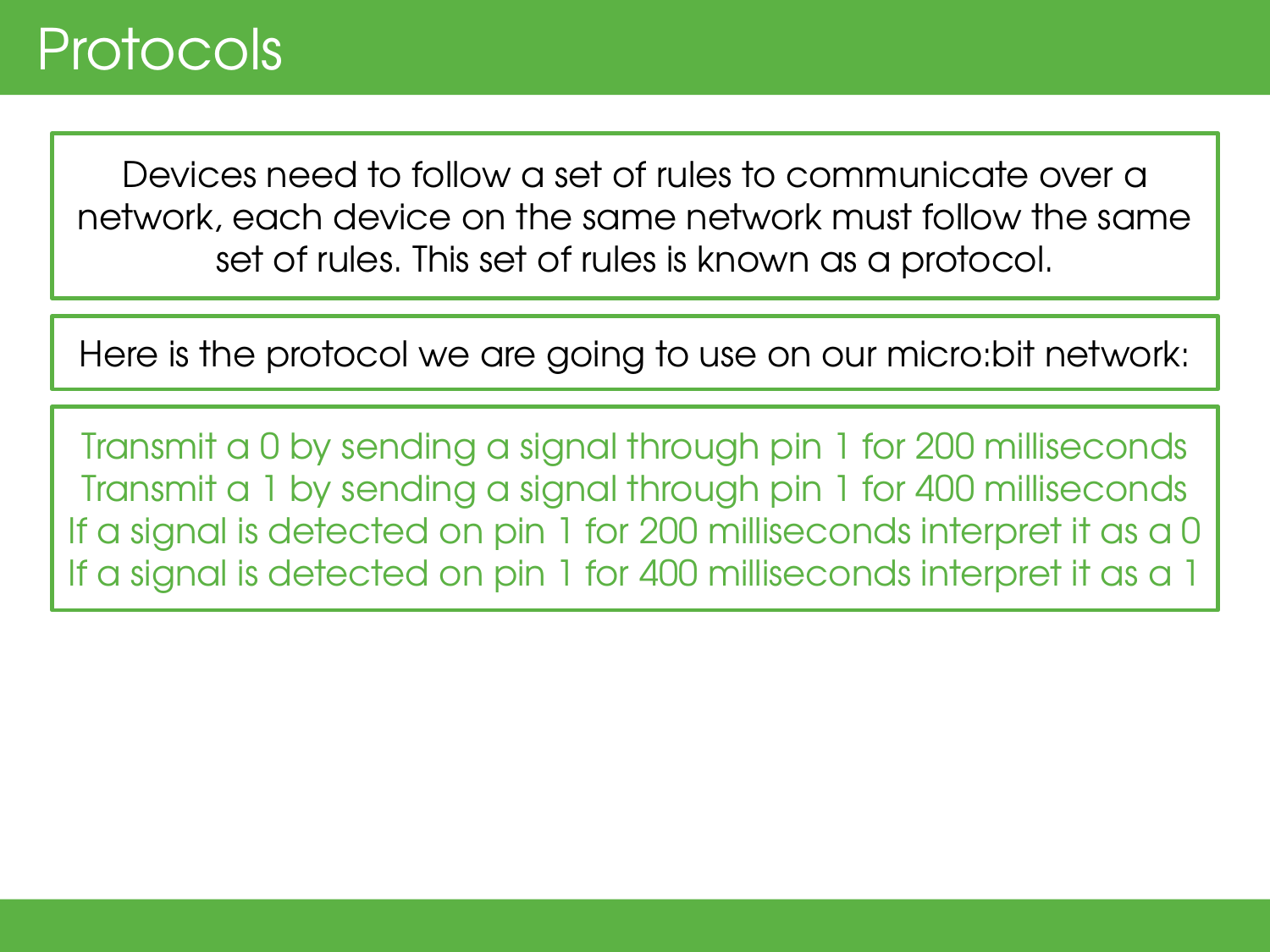

# Protocols
Devices need to follow a set of rules to communicate over a network, each device on the same network must follow the same set of rules. This set of rules is known as a protocol.
Here is the protocol we are going to use on our micro:bit network:
Transmit a 0 by sending a signal through pin 1 for 200 milliseconds
Transmit a 1 by sending a signal through pin 1 for 400 milliseconds
If a signal is detected on pin 1 for 200 milliseconds interpret it as a 0
If a signal is detected on pin 1 for 400 milliseconds interpret it as a 1